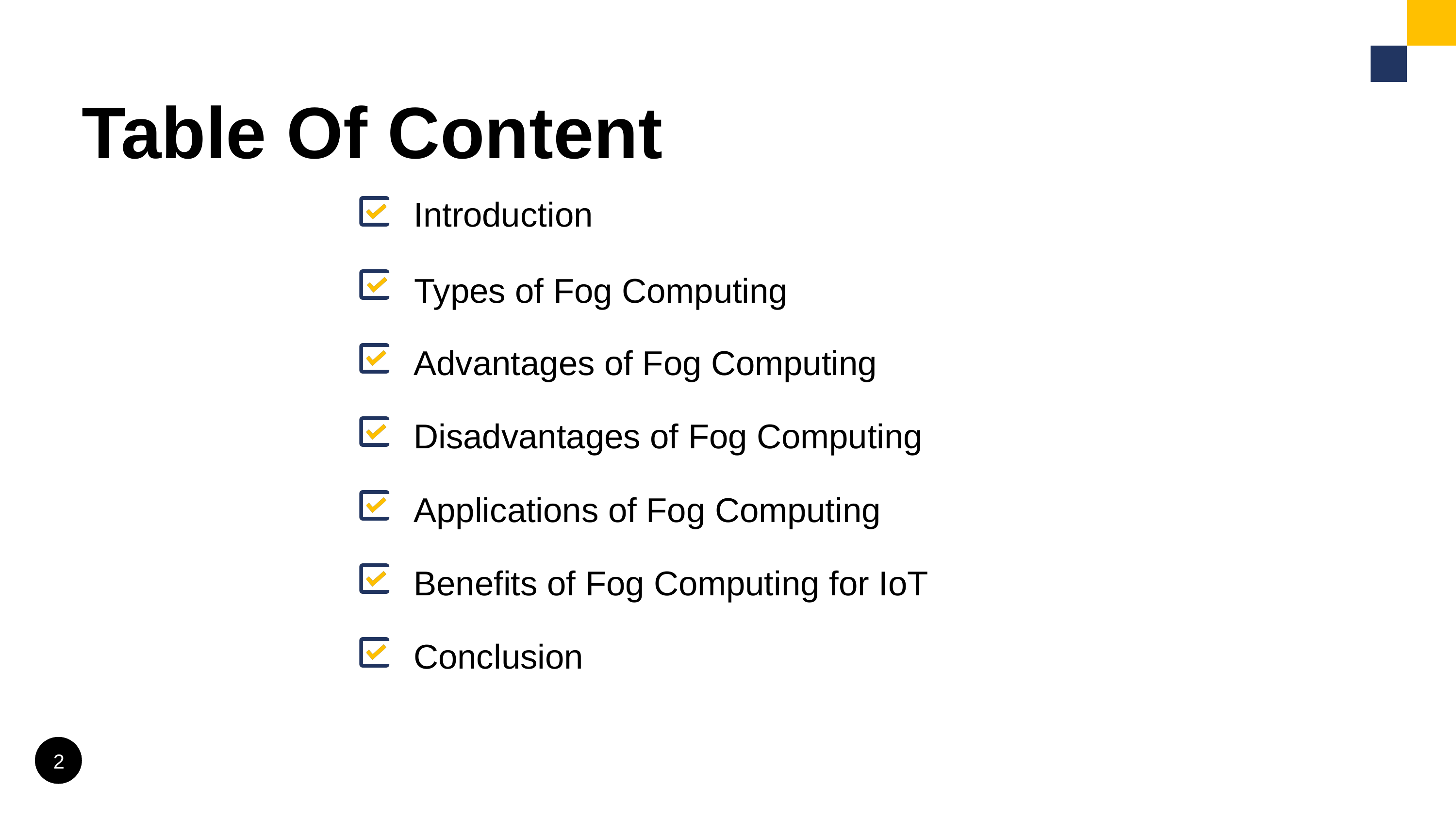

Table Of Content
Introduction

Types of Fog Computing

Advantages of Fog Computing

Disadvantages of Fog Computing

Applications of Fog Computing

Benefits of Fog Computing for IoT

Conclusion

2